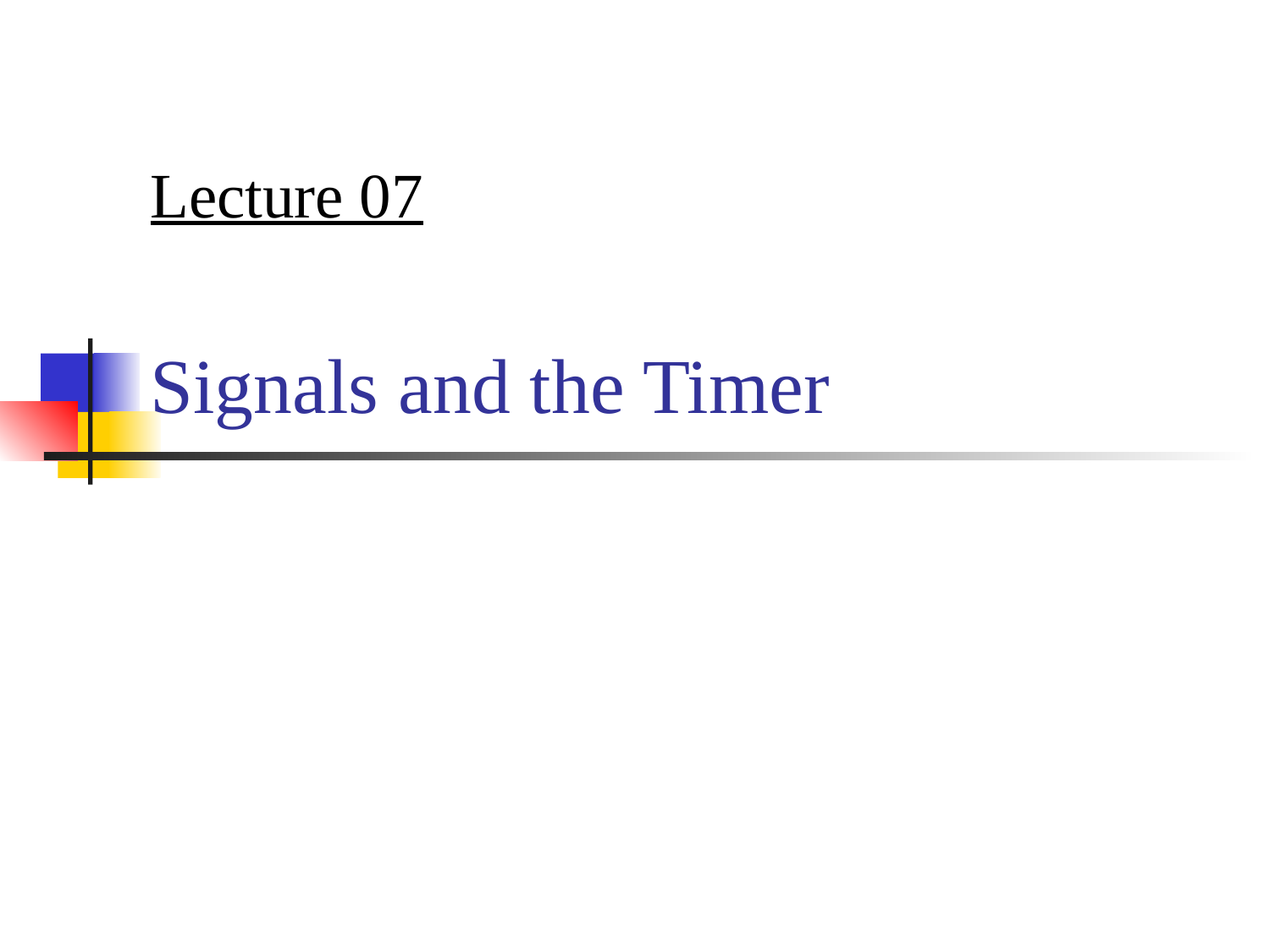

Lecture 07
# Signals and the Timer